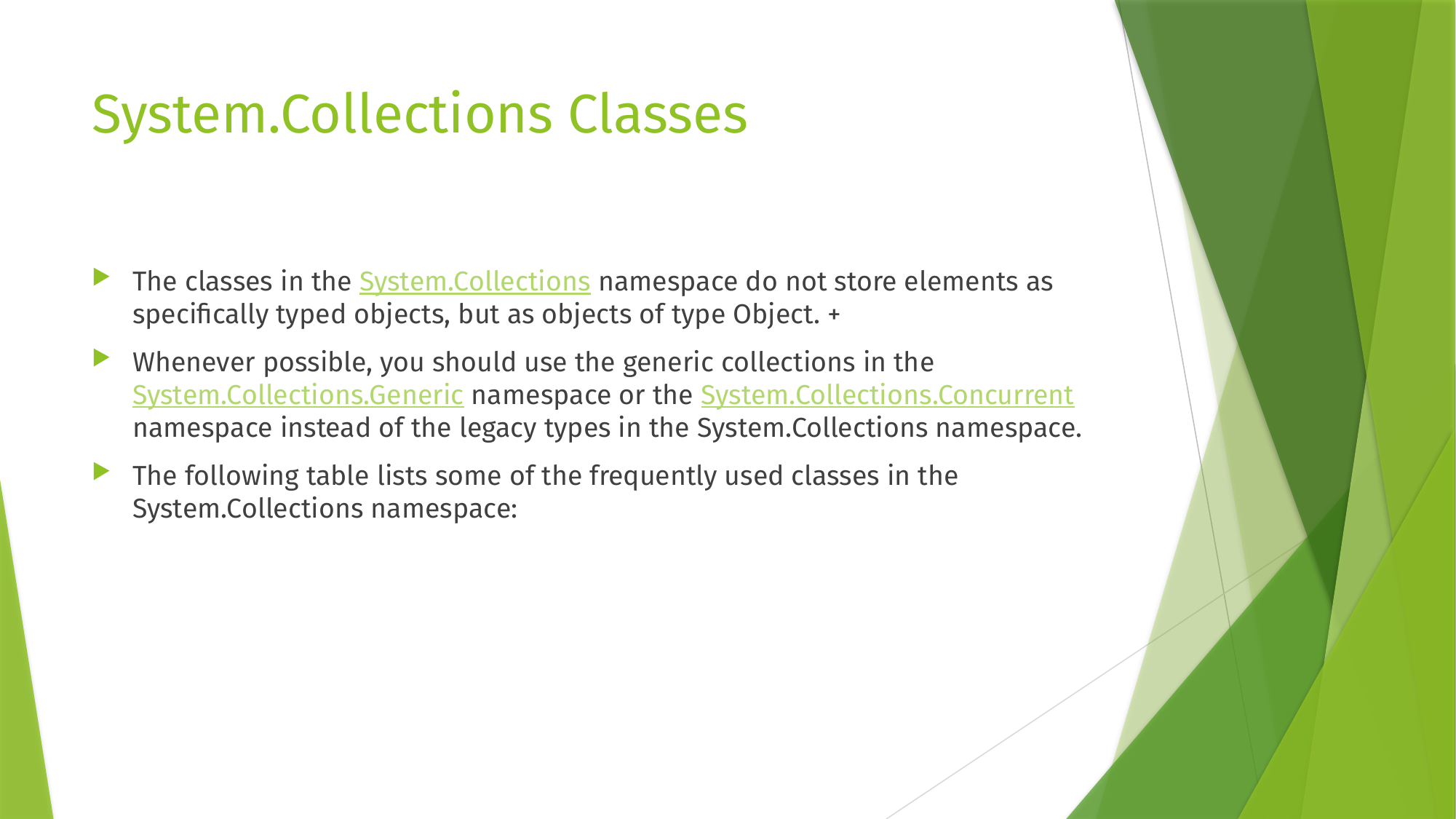

# System.Collections Classes
The classes in the System.Collections namespace do not store elements as specifically typed objects, but as objects of type Object. +
Whenever possible, you should use the generic collections in the System.Collections.Generic namespace or the System.Collections.Concurrent namespace instead of the legacy types in the System.Collections namespace.
The following table lists some of the frequently used classes in the System.Collections namespace: